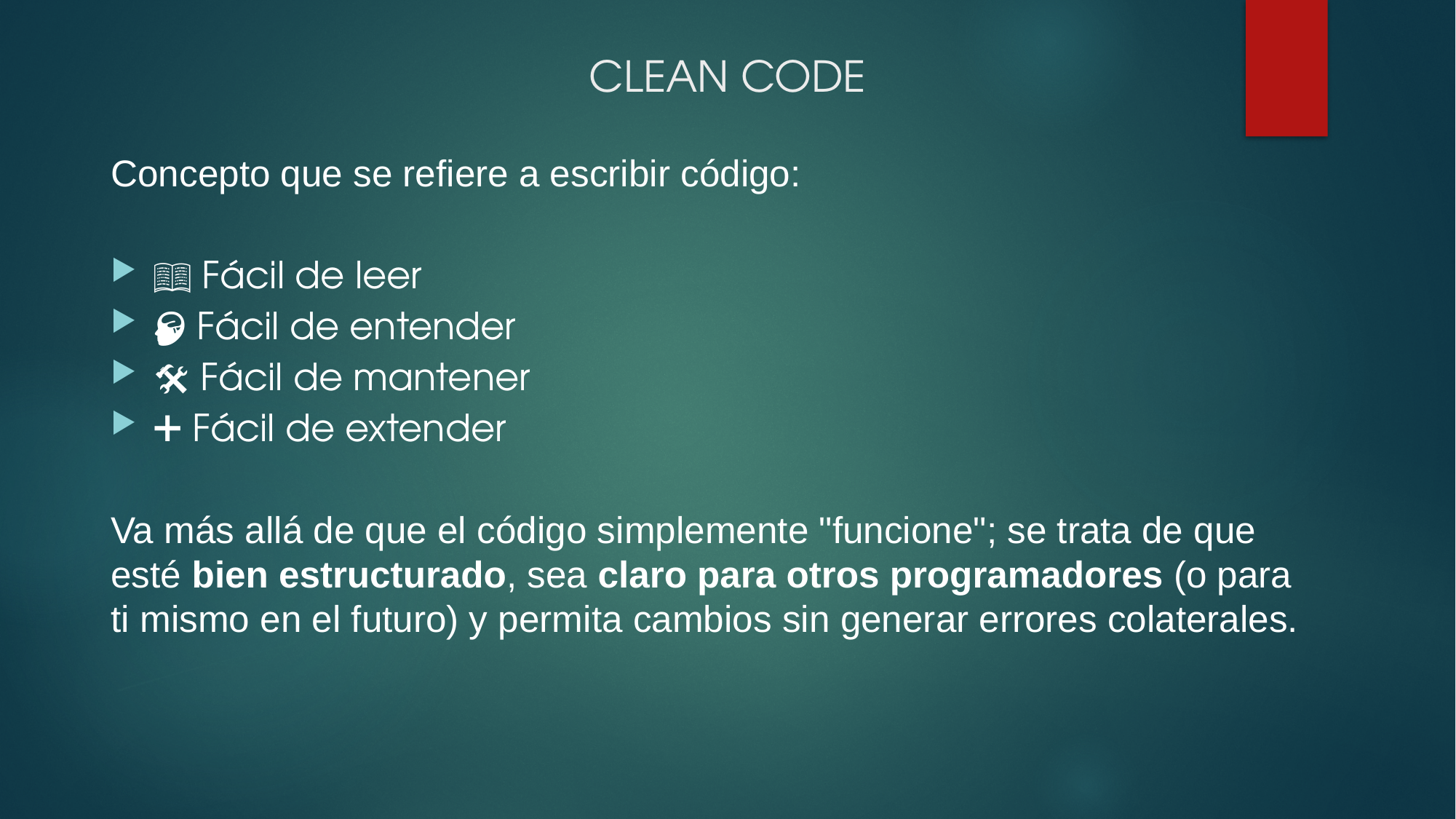

# CLEAN CODE
Concepto que se refiere a escribir código:

📖 Fácil de leer
🧠 Fácil de entender
🛠️ Fácil de mantener
➕ Fácil de extender

Va más allá de que el código simplemente "funcione"; se trata de que esté bien estructurado, sea claro para otros programadores (o para ti mismo en el futuro) y permita cambios sin generar errores colaterales.